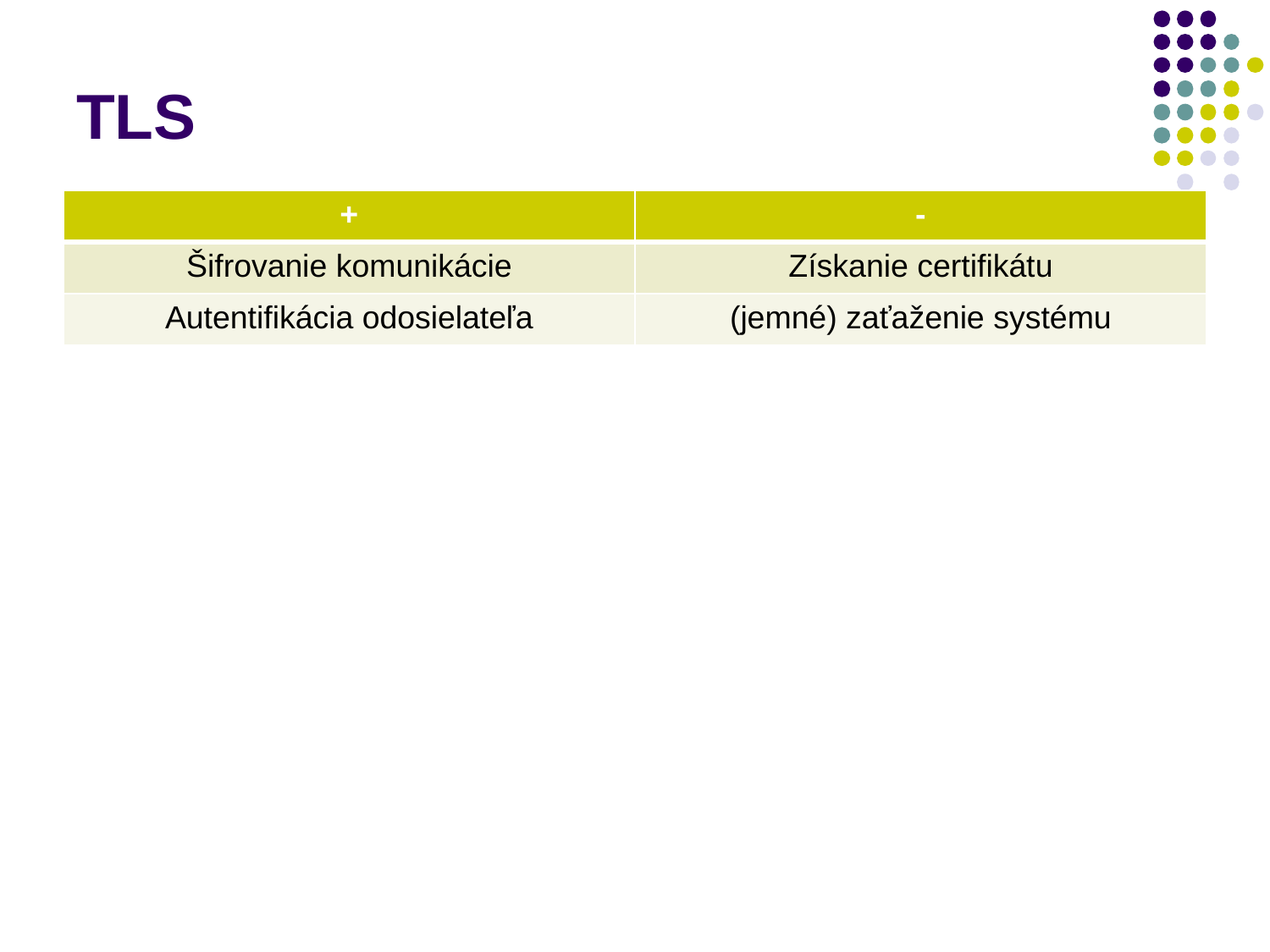

# TLS
| + | - |
| --- | --- |
| Šifrovanie komunikácie | Získanie certifikátu |
| Autentifikácia odosielateľa | (jemné) zaťaženie systému |